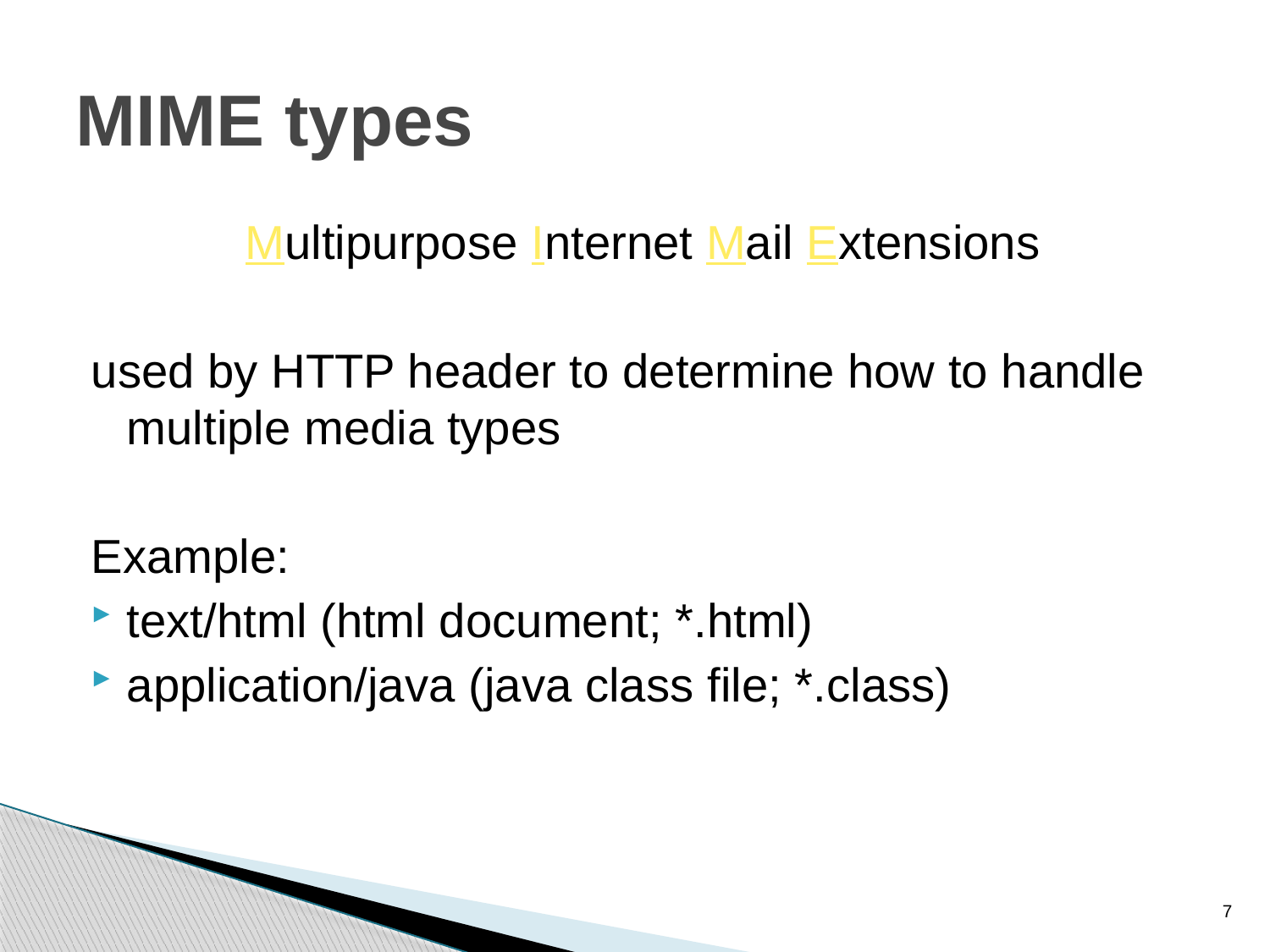

# MIME types
Multipurpose Internet Mail Extensions

used by HTTP header to determine how to handle multiple media types

Example:
text/html (html document; *.html)
application/java (java class file; *.class)
7